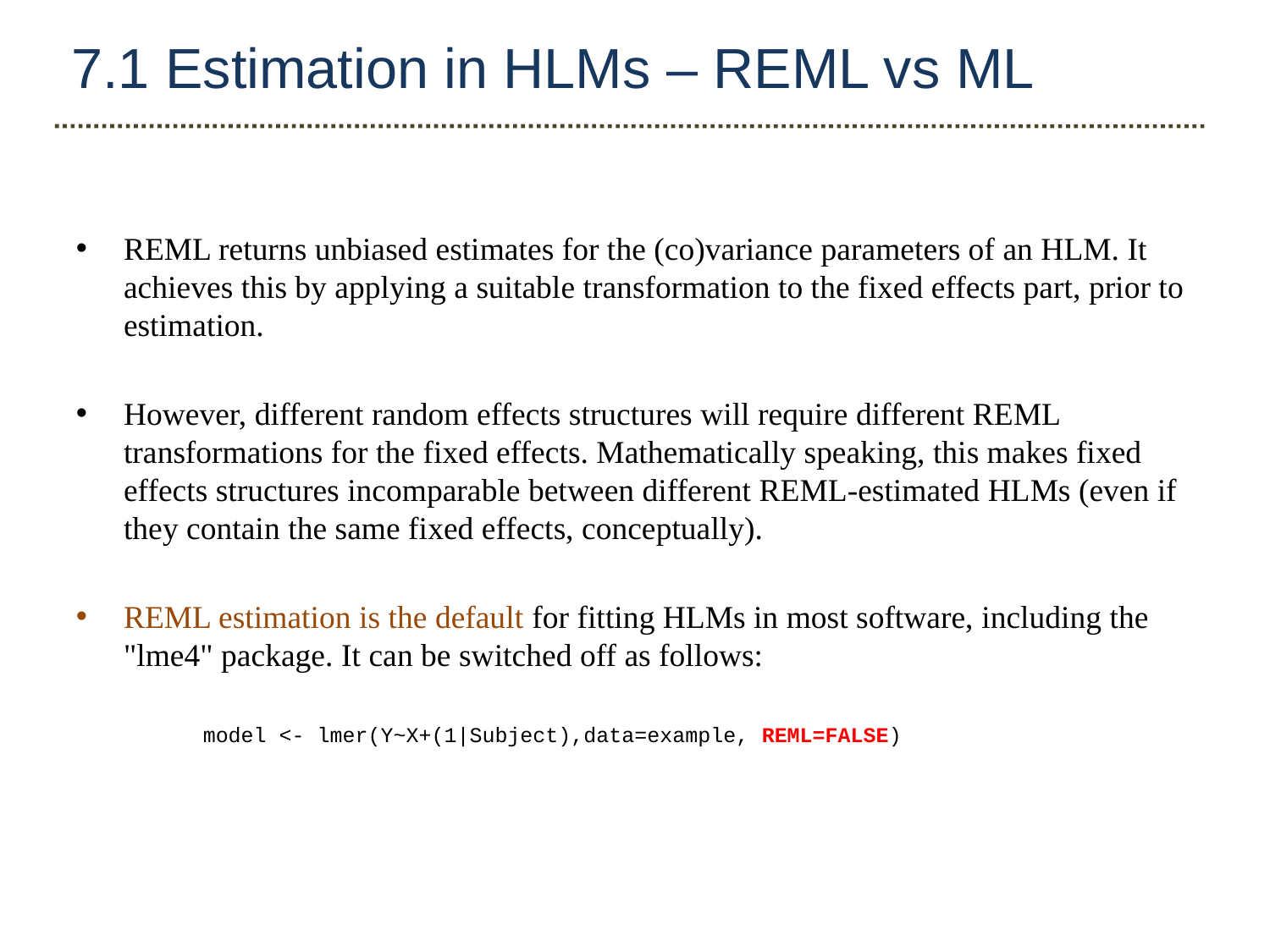

7.1 Estimation in HLMs – REML vs ML

REML returns unbiased estimates for the (co)variance parameters of an HLM. It achieves this by applying a suitable transformation to the fixed effects part, prior to estimation.

However, different random effects structures will require different REML transformations for the fixed effects. Mathematically speaking, this makes fixed effects structures incomparable between different REML-estimated HLMs (even if they contain the same fixed effects, conceptually).

REML estimation is the default for fitting HLMs in most software, including the "lme4" package. It can be switched off as follows:

	model <- lmer(Y~X+(1|Subject),data=example, REML=FALSE)